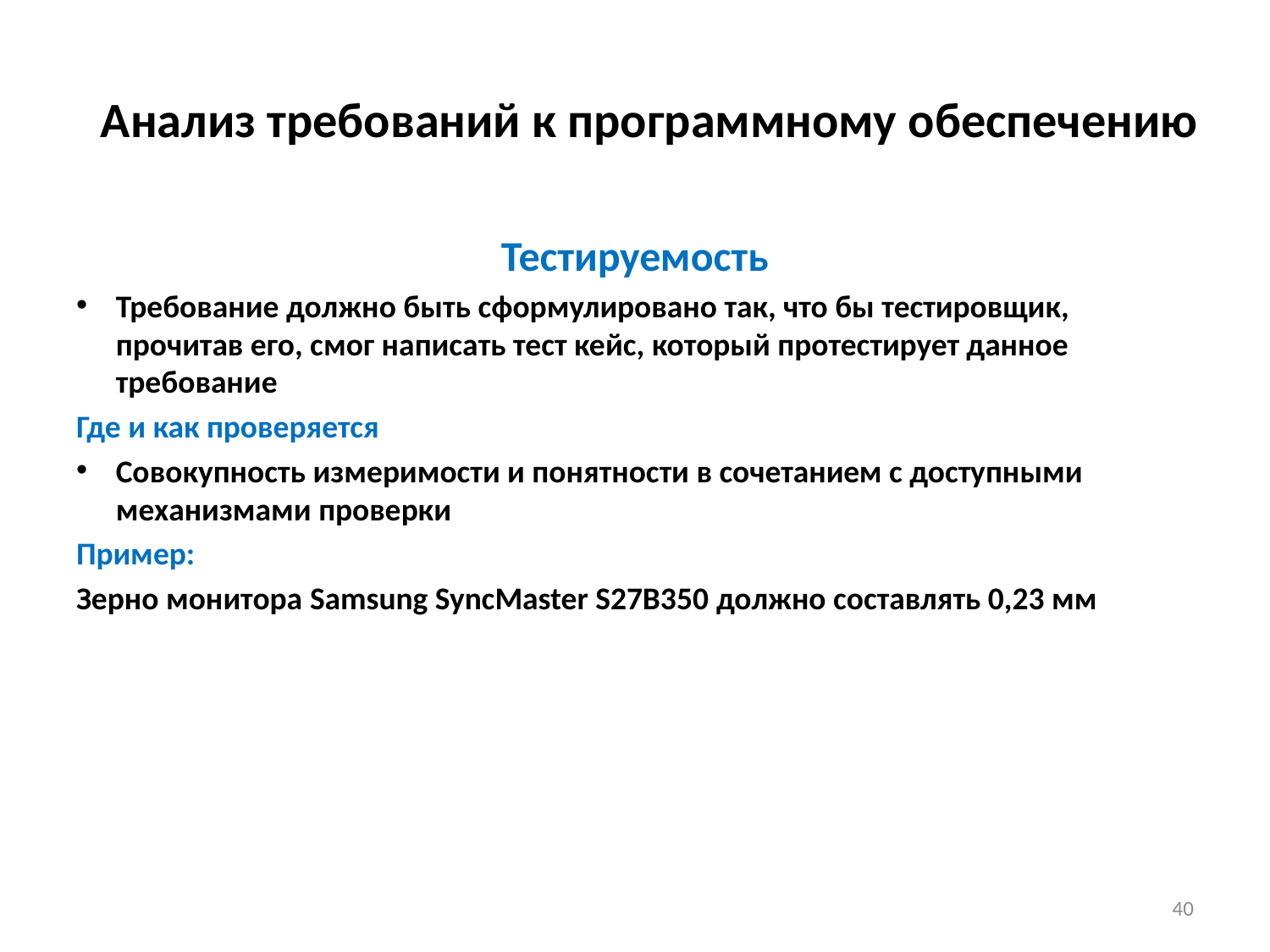

# Анализ требований к программному обеспечению
Тестируемость
Требование должно быть сформулировано так, что бы тестировщик, прочитав его, смог написать тест кейс, который протестирует данное требование
Где и как проверяется
Совокупность измеримости и понятности в сочетанием с доступными механизмами проверки
Пример:
Зерно монитора Samsung SyncMaster S27B350 должно составлять 0,23 мм

40